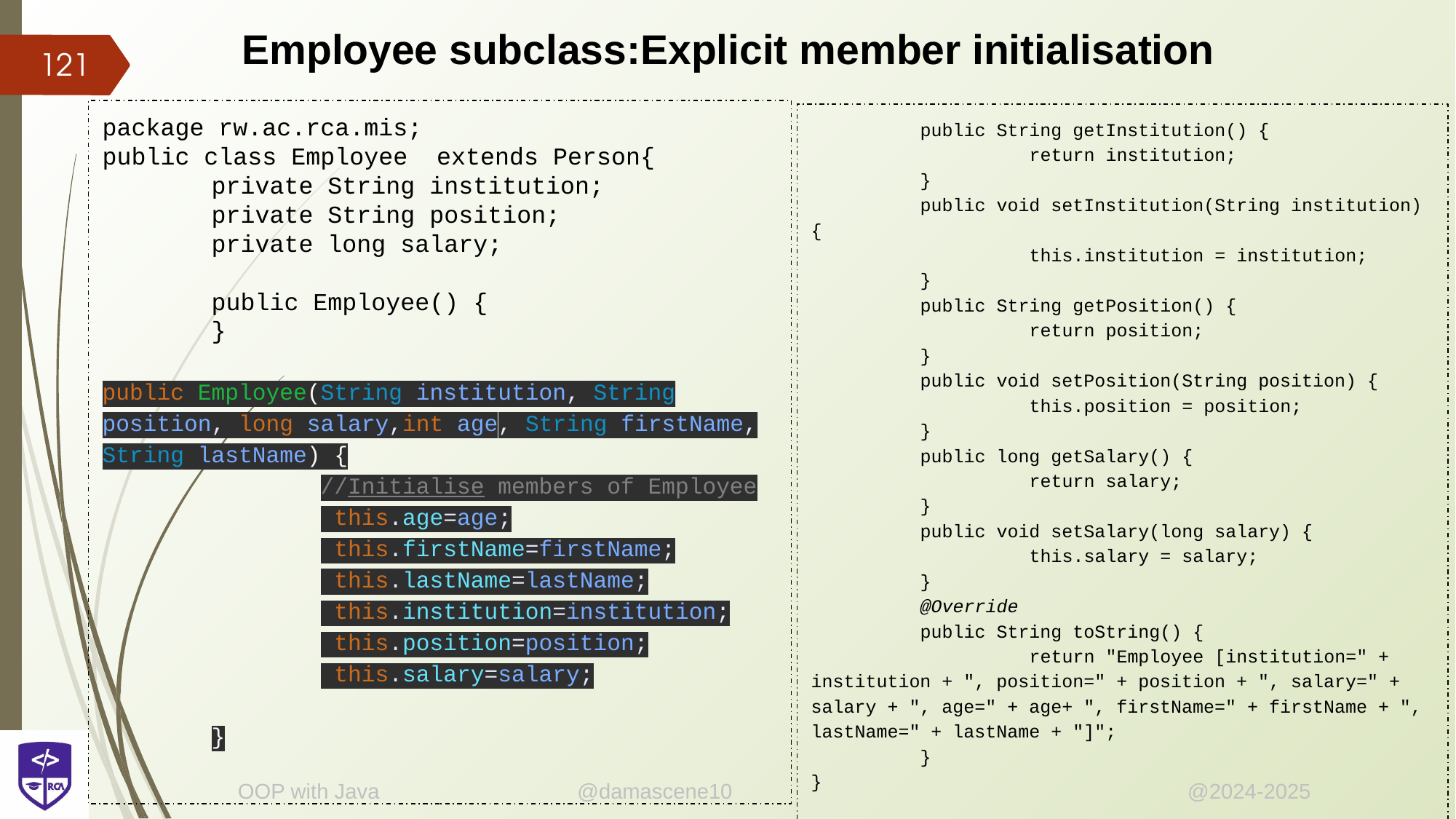

# Employee subclass:Explicit member initialisation

121
package rw.ac.rca.mis;
public class Employee  extends Person{
	private String institution;
	private String position;
	private long salary;

	public Employee() {
	}

public Employee(String institution, String position, long salary,int age, String firstName, String lastName) {
		//Initialise members of Employee
		 this.age=age;
		 this.firstName=firstName;
		 this.lastName=lastName;
		 this.institution=institution;
		 this.position=position;
		 this.salary=salary;

	}

	public String getInstitution() {
		return institution;
	}
	public void setInstitution(String institution) {
		this.institution = institution;
	}
	public String getPosition() {
		return position;
	}
	public void setPosition(String position) {
		this.position = position;
	}
	public long getSalary() {
		return salary;
	}
	public void setSalary(long salary) {
		this.salary = salary;
	}
	@Override
	public String toString() {
		return "Employee [institution=" + institution + ", position=" + position + ", salary=" + salary + ", age=" + age+ ", firstName=" + firstName + ", lastName=" + lastName + "]";
	}
}